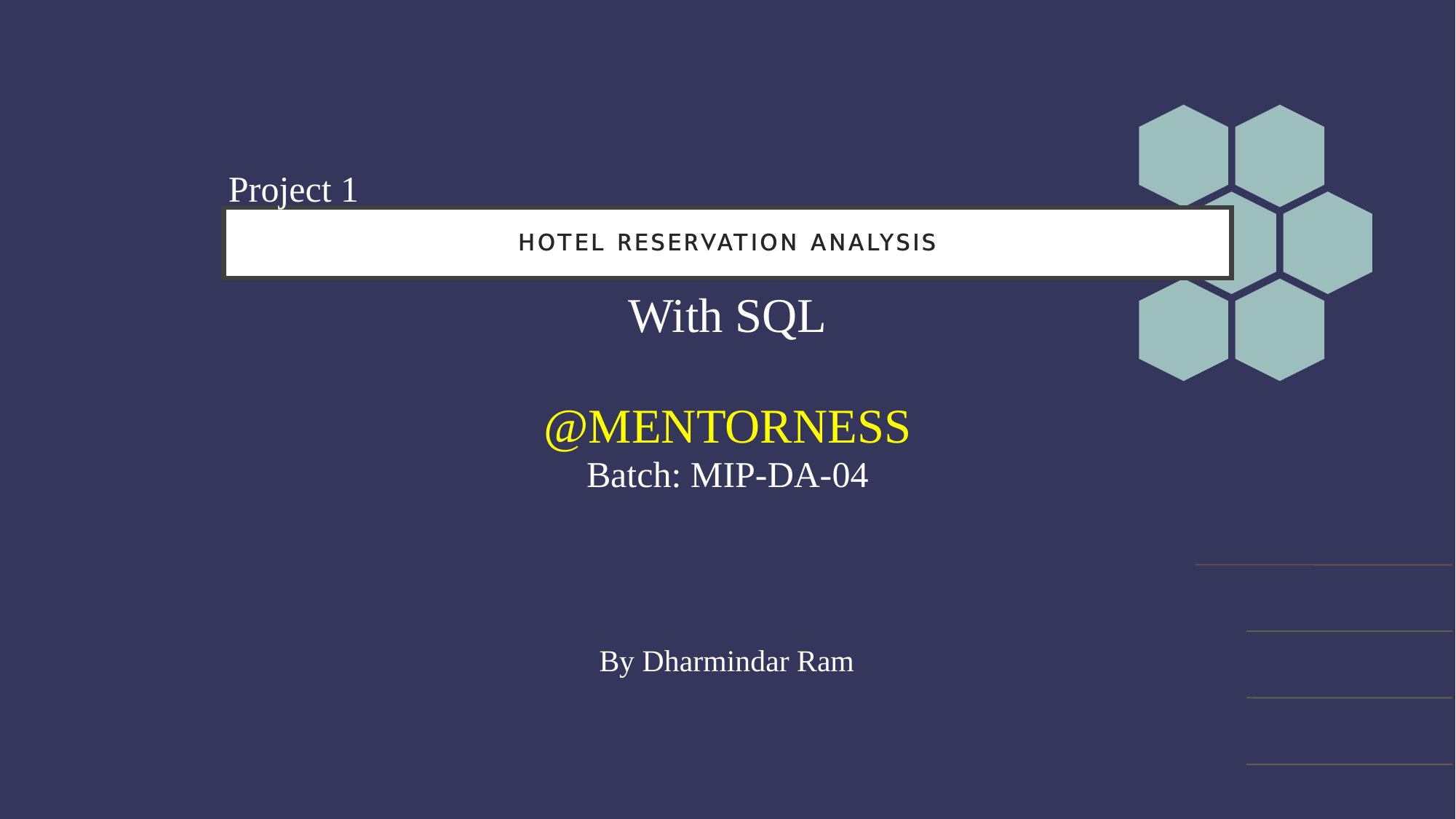

Project 1
# Hotel Reservation Analysis
With SQL
@MENTORNESS
Batch: MIP-DA-04

By Dharmindar Ram